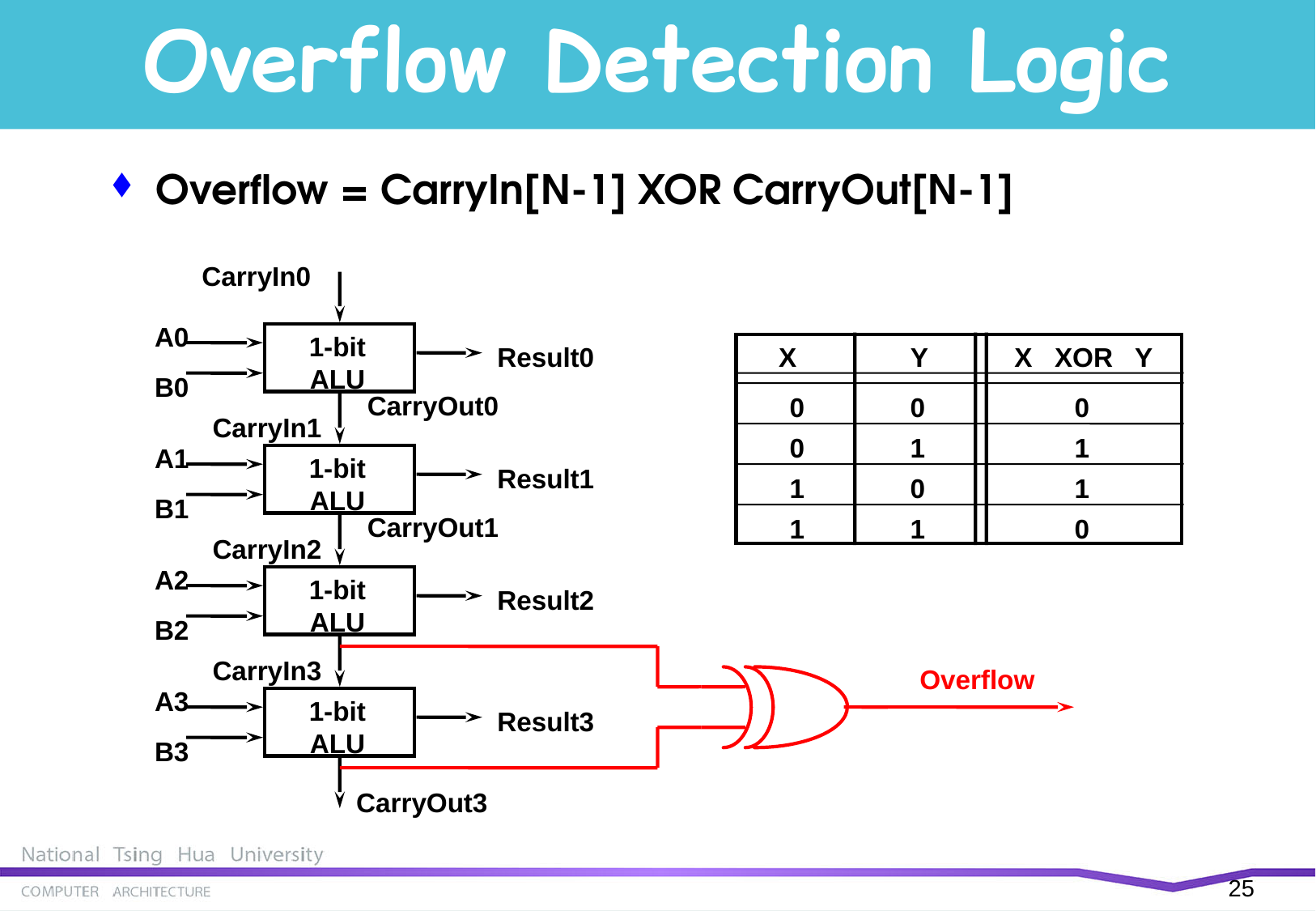

# Overflow Detection Logic
Overflow = CarryIn[N-1] XOR CarryOut[N-1]
CarryIn0

A0
1-bit
ALU

Result0
X
Y
X   XOR   Y

B0

CarryOut0

0
0
0

CarryIn1

0
1
1
A1
1-bit
ALU

Result1

1
0
1

B1

CarryOut1

1
1
0

CarryIn2
A2
1-bit
ALU

Result2

B2

CarryIn3
Overflow

A3

1-bit
ALU

Result3

B3

CarryOut3
25